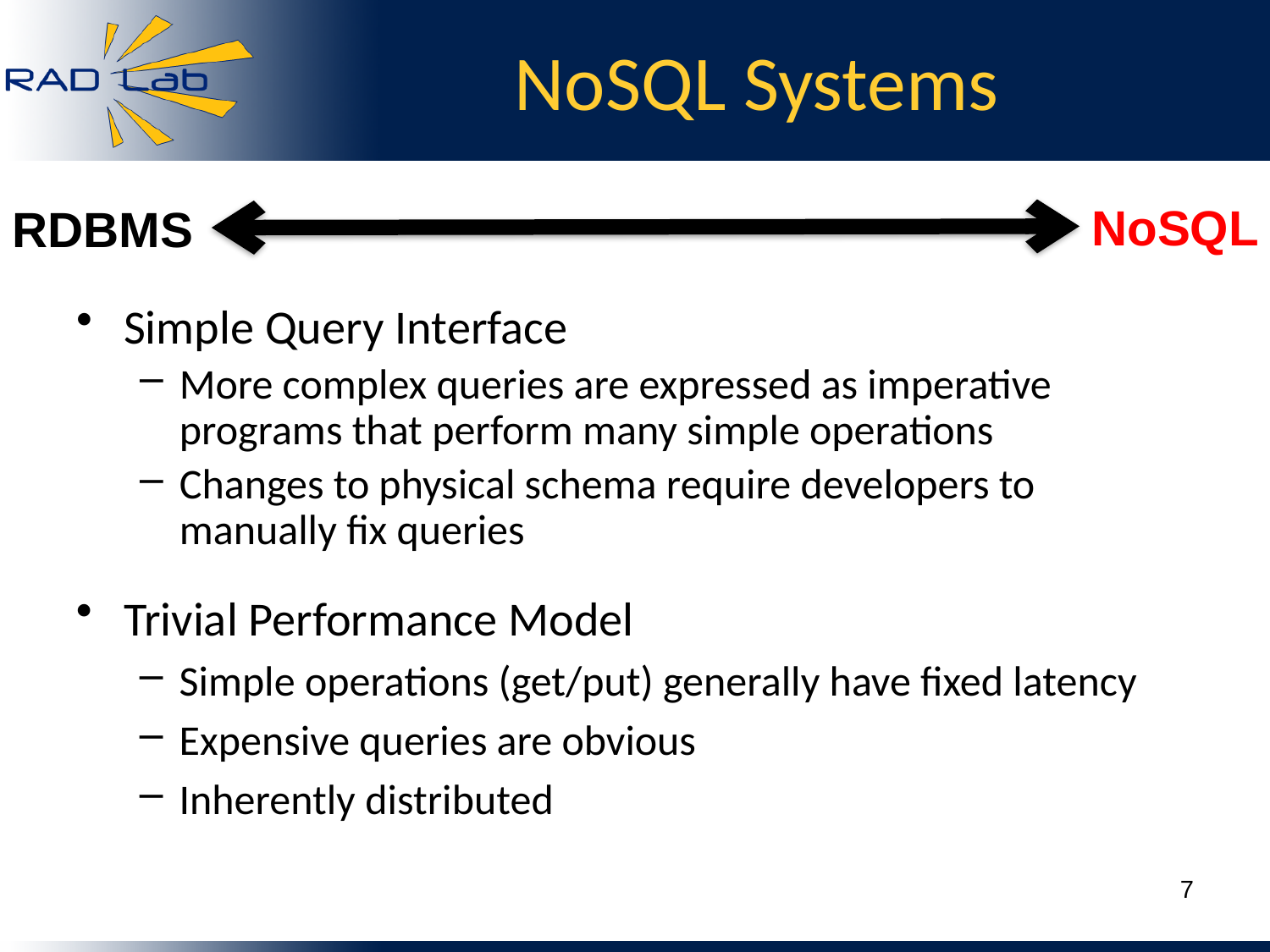

# NoSQL Systems
NoSQL
RDBMS
Simple Query Interface
More complex queries are expressed as imperative programs that perform many simple operations
Changes to physical schema require developers to manually fix queries
Trivial Performance Model
Simple operations (get/put) generally have fixed latency
Expensive queries are obvious
Inherently distributed
7